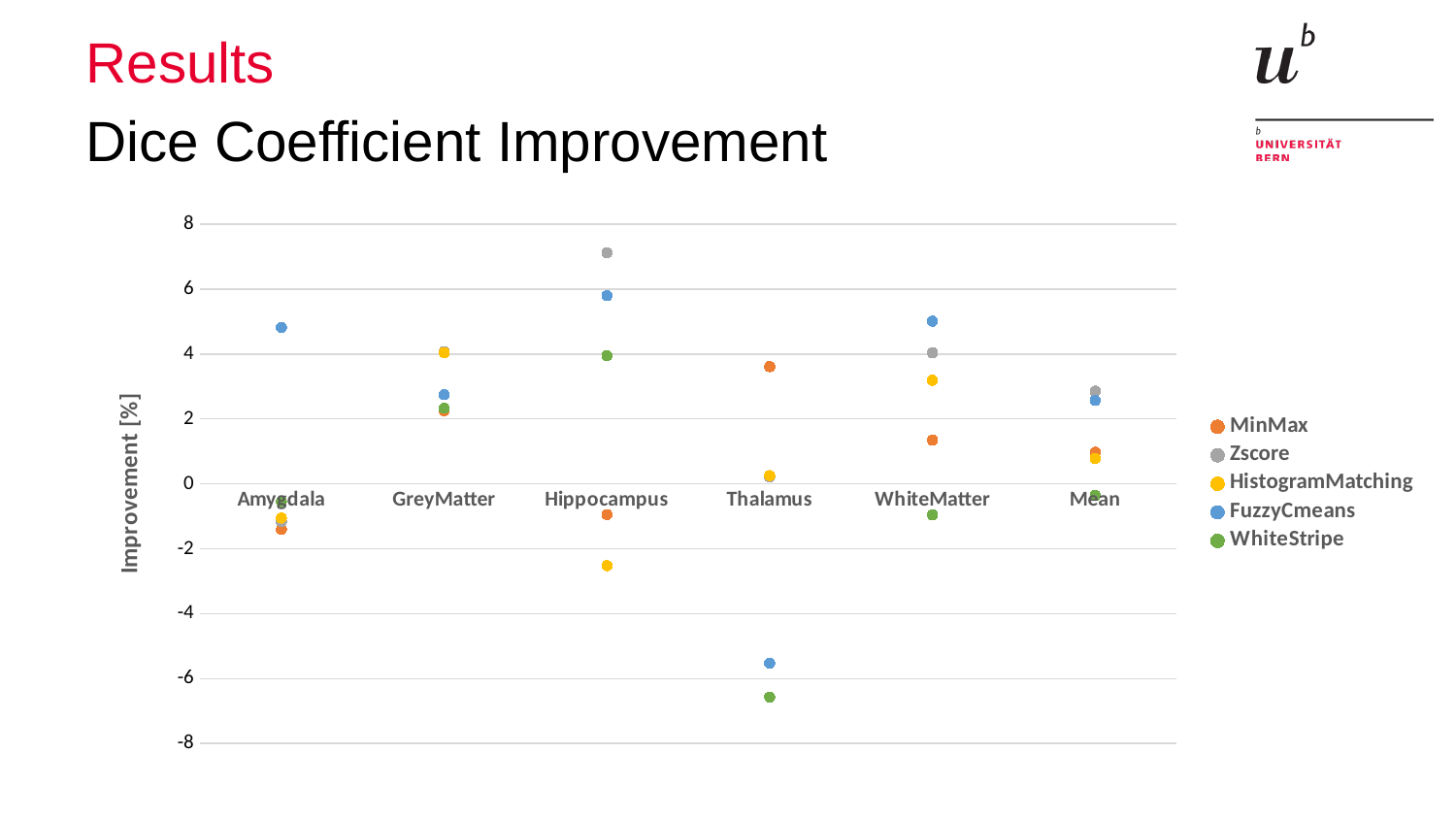

# Results
Dice Coefficient Improvement

### Chart

| Category | MinMax | Zscore | HistogramMatching | FuzzyCmeans | WhiteStripe |
|---|---|---|---|---|---|
| Amygdala | -1.4075274309214638 | -1.1680870425923082 | -1.0548544224261664 | 4.819024025044912 | -0.5482758986063724 |
| GreyMatter | 2.2525297937896984 | 4.072311416125197 | 4.039969487250838 | 2.745211060966956 | 2.328667923478767 |
| Hippocampus | -0.9491170763723779 | 7.120524032479482 | -2.5229836448919225 | 5.797843086461647 | 3.9489218680048657 |
| Thalamus | 3.610647962942467 | 0.20835765074619958 | 0.2531838433324493 | -5.528232225579771 | -6.569155952319178 |
| WhiteMatter | 1.345034208749141 | 4.0356468506833805 | 3.1899808433986654 | 5.009489358689974 | -0.9557130116027589 |
| Mean | 0.9703134916374928 | 2.85375058148839 | 0.7810592213327727 | 2.5686670611167437 | -0.3591110142089352 |